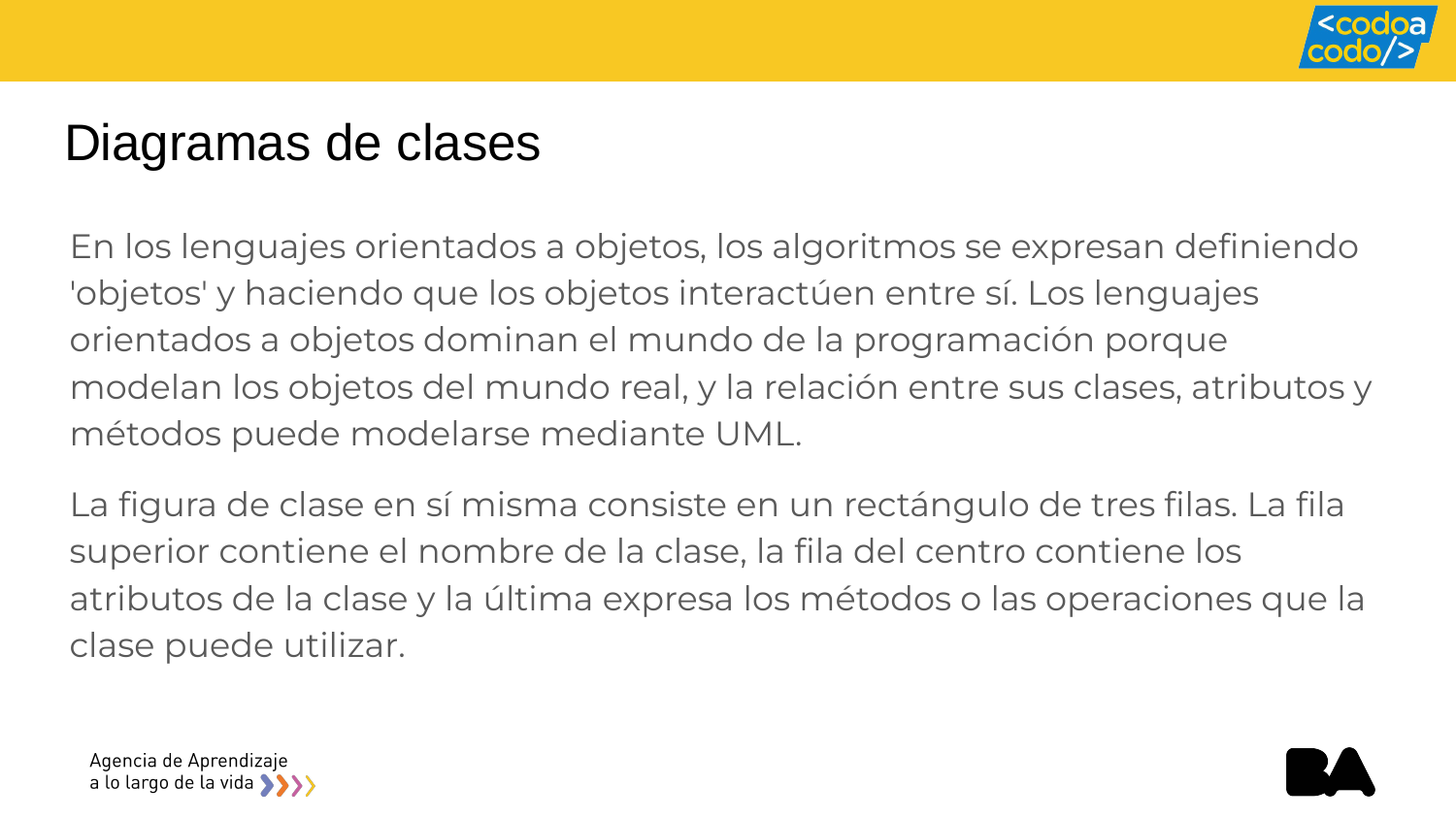

# Diagramas de clases
En los lenguajes orientados a objetos, los algoritmos se expresan definiendo 'objetos' y haciendo que los objetos interactúen entre sí. Los lenguajes orientados a objetos dominan el mundo de la programación porque modelan los objetos del mundo real, y la relación entre sus clases, atributos y métodos puede modelarse mediante UML.
La figura de clase en sí misma consiste en un rectángulo de tres filas. La fila superior contiene el nombre de la clase, la fila del centro contiene los atributos de la clase y la última expresa los métodos o las operaciones que la clase puede utilizar.